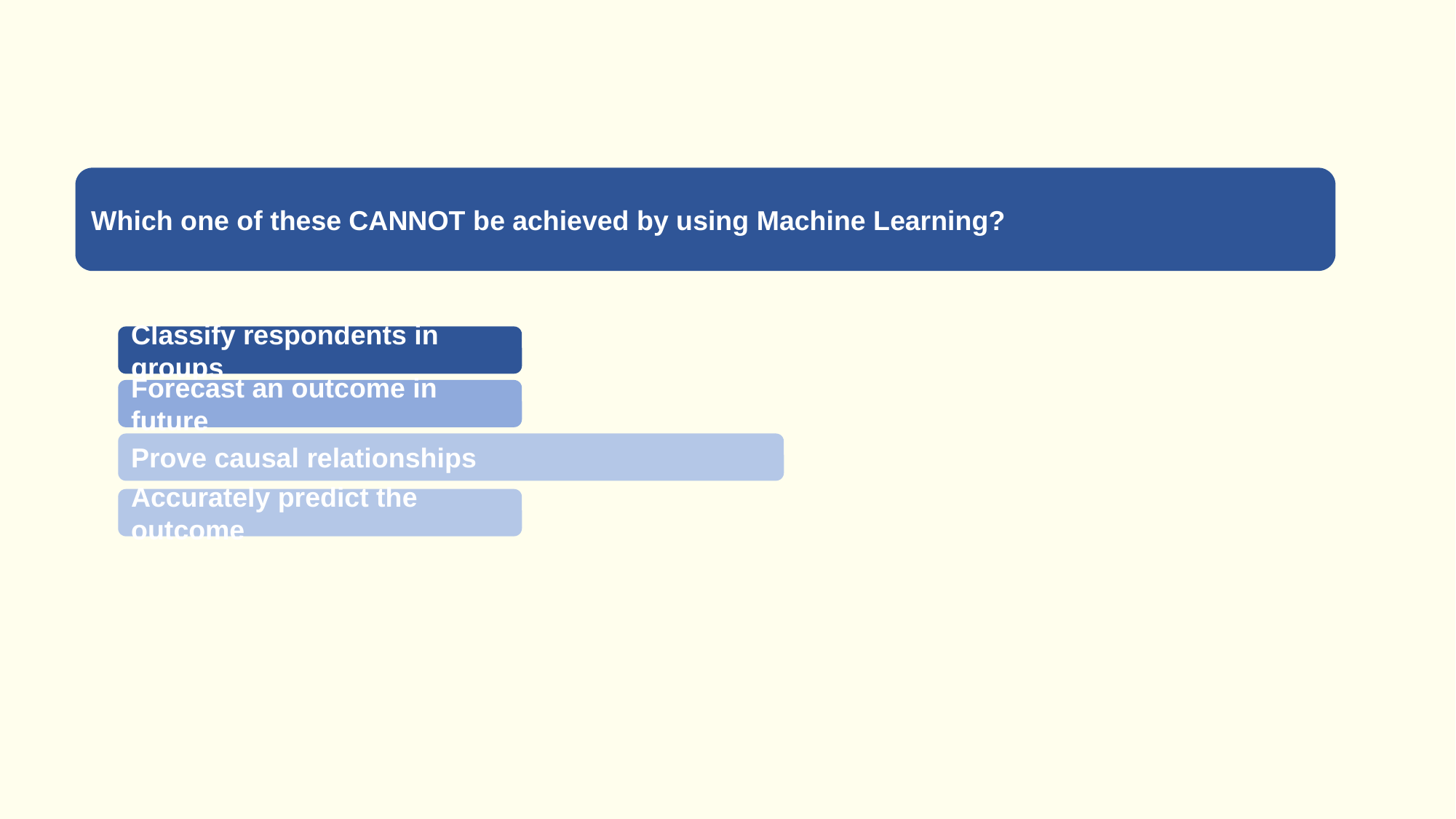

Which one of these CANNOT be achieved by using Machine Learning?
Classify respondents in groups
Forecast an outcome in future
Prove causal relationships
Accurately predict the outcome